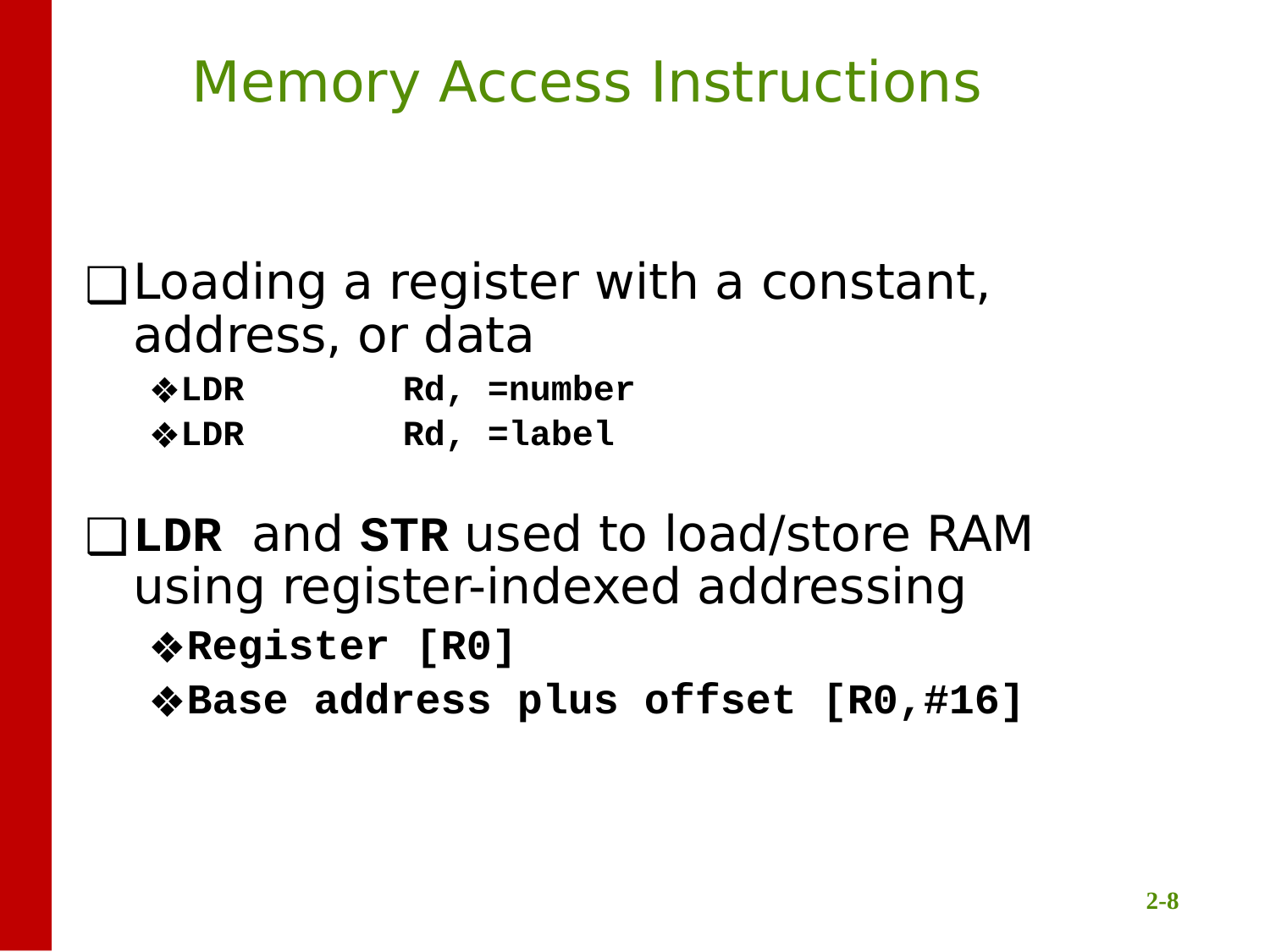

# Memory Access Instructions

Loading a register with a constant, address, or data
LDR		Rd, =number
LDR		Rd, =label

LDR and STR used to load/store RAM using register-indexed addressing
Register [R0]
Base address plus offset [R0,#16]